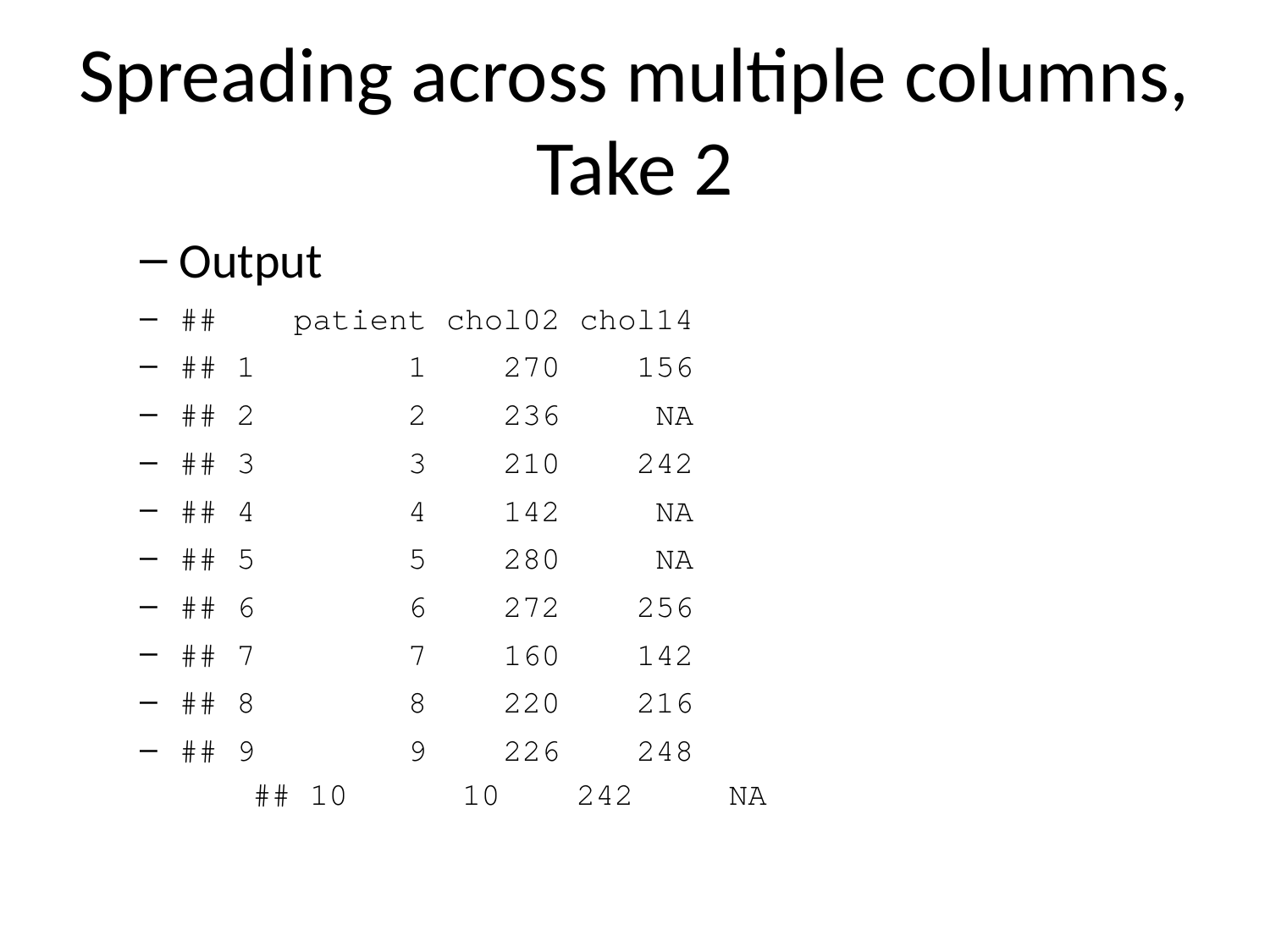

# Spreading across multiple columns, Take 2
Output
##    patient chol02 chol14
## 1        1    270    156
## 2        2    236     NA
## 3        3    210    242
## 4        4    142     NA
## 5        5    280     NA
## 6        6    272    256
## 7        7    160    142
## 8        8    220    216
## 9        9    226    248
## 10      10    242     NA